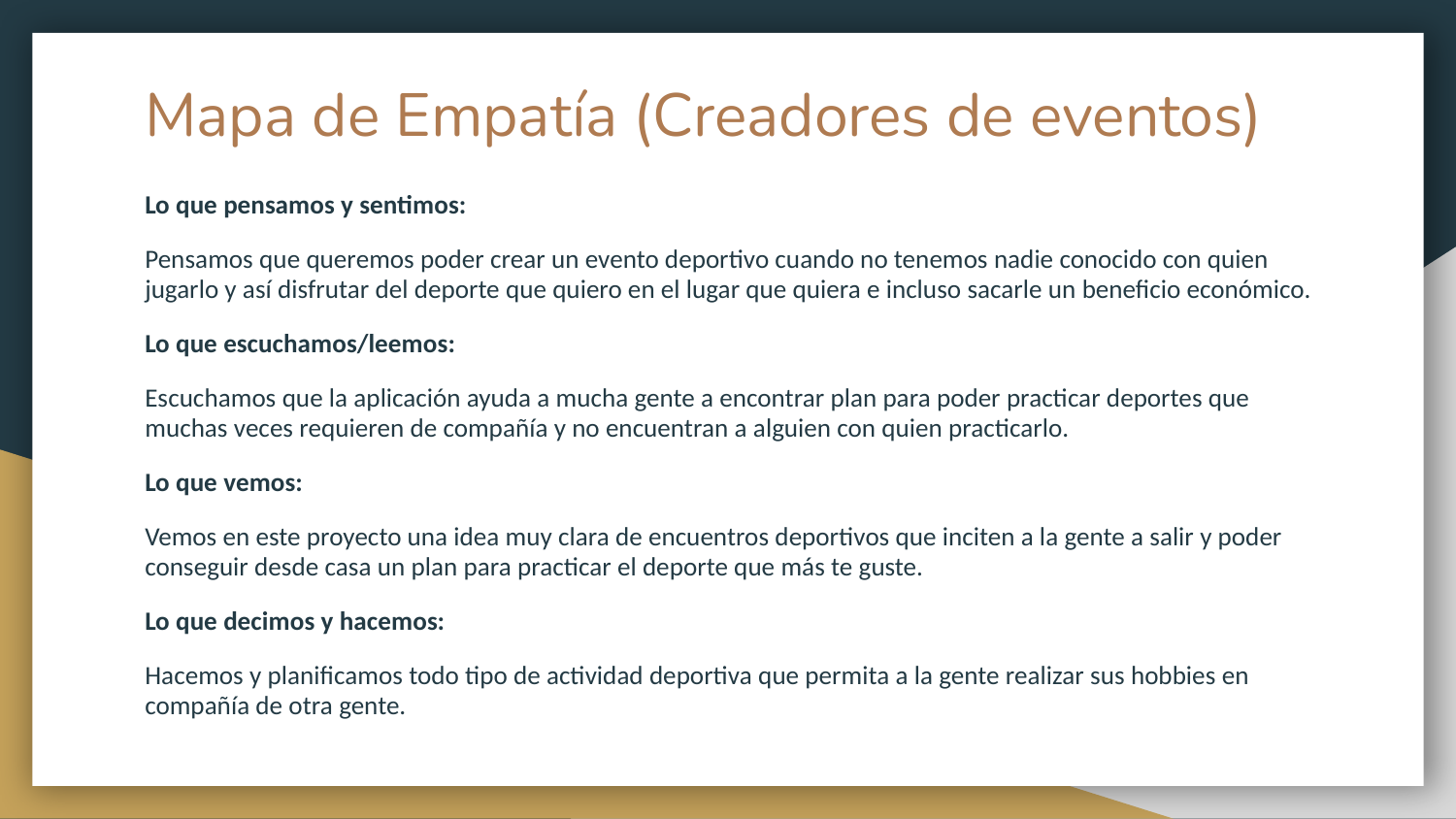

# Mapa de Empatía (Creadores de eventos)
Lo que pensamos y sentimos:
Pensamos que queremos poder crear un evento deportivo cuando no tenemos nadie conocido con quien jugarlo y así disfrutar del deporte que quiero en el lugar que quiera e incluso sacarle un beneficio económico.
Lo que escuchamos/leemos:
Escuchamos que la aplicación ayuda a mucha gente a encontrar plan para poder practicar deportes que muchas veces requieren de compañía y no encuentran a alguien con quien practicarlo.
Lo que vemos:
Vemos en este proyecto una idea muy clara de encuentros deportivos que inciten a la gente a salir y poder conseguir desde casa un plan para practicar el deporte que más te guste.
Lo que decimos y hacemos:
Hacemos y planificamos todo tipo de actividad deportiva que permita a la gente realizar sus hobbies en compañía de otra gente.